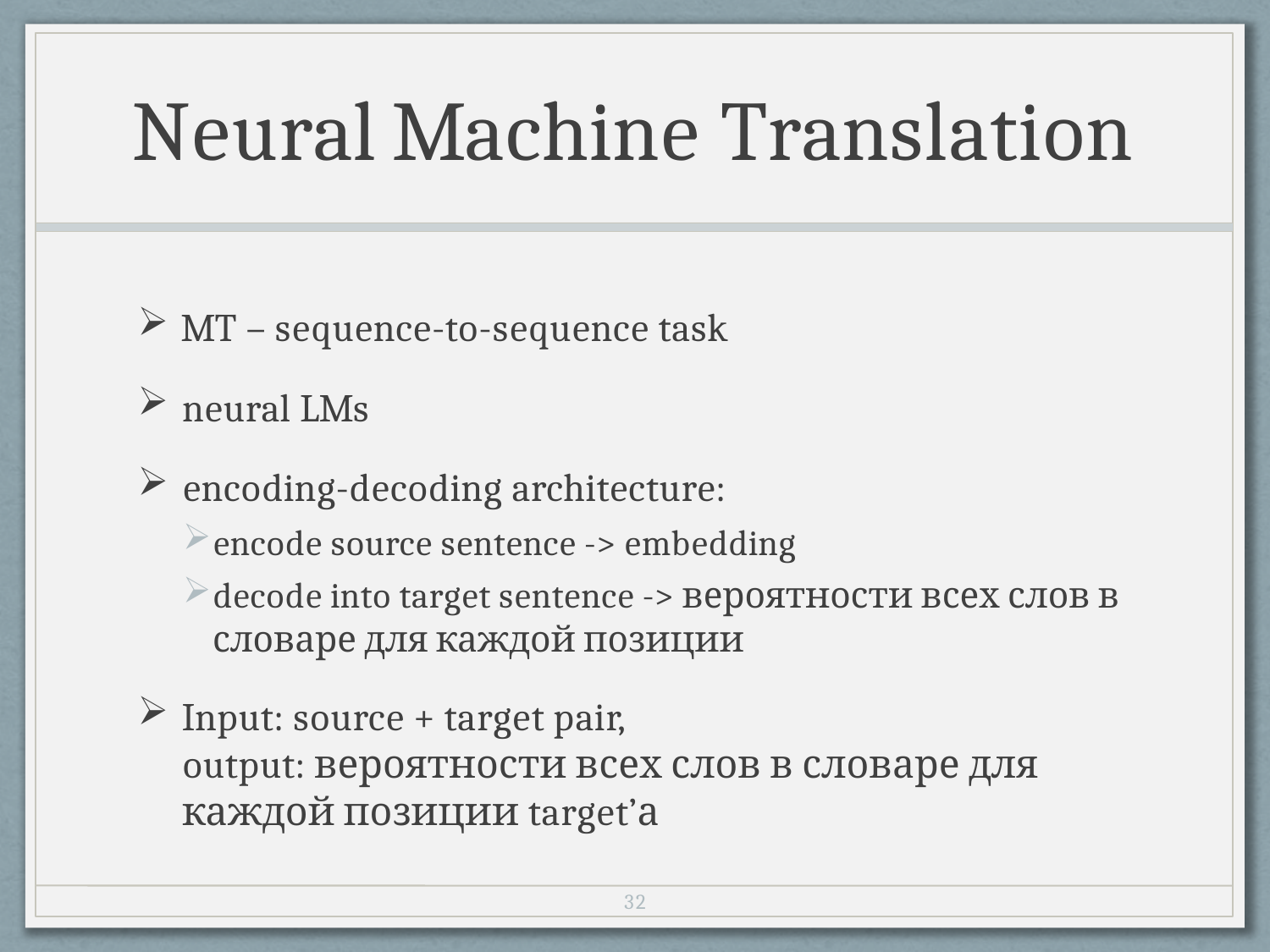

# Neural Machine Translation
MT – sequence-to-sequence task
neural LMs
encoding-decoding architecture:
encode source sentence -> embedding
decode into target sentence -> вероятности всех слов в словаре для каждой позиции
Input: source + target pair,
output: вероятности всех слов в словаре для каждой позиции target’а
32